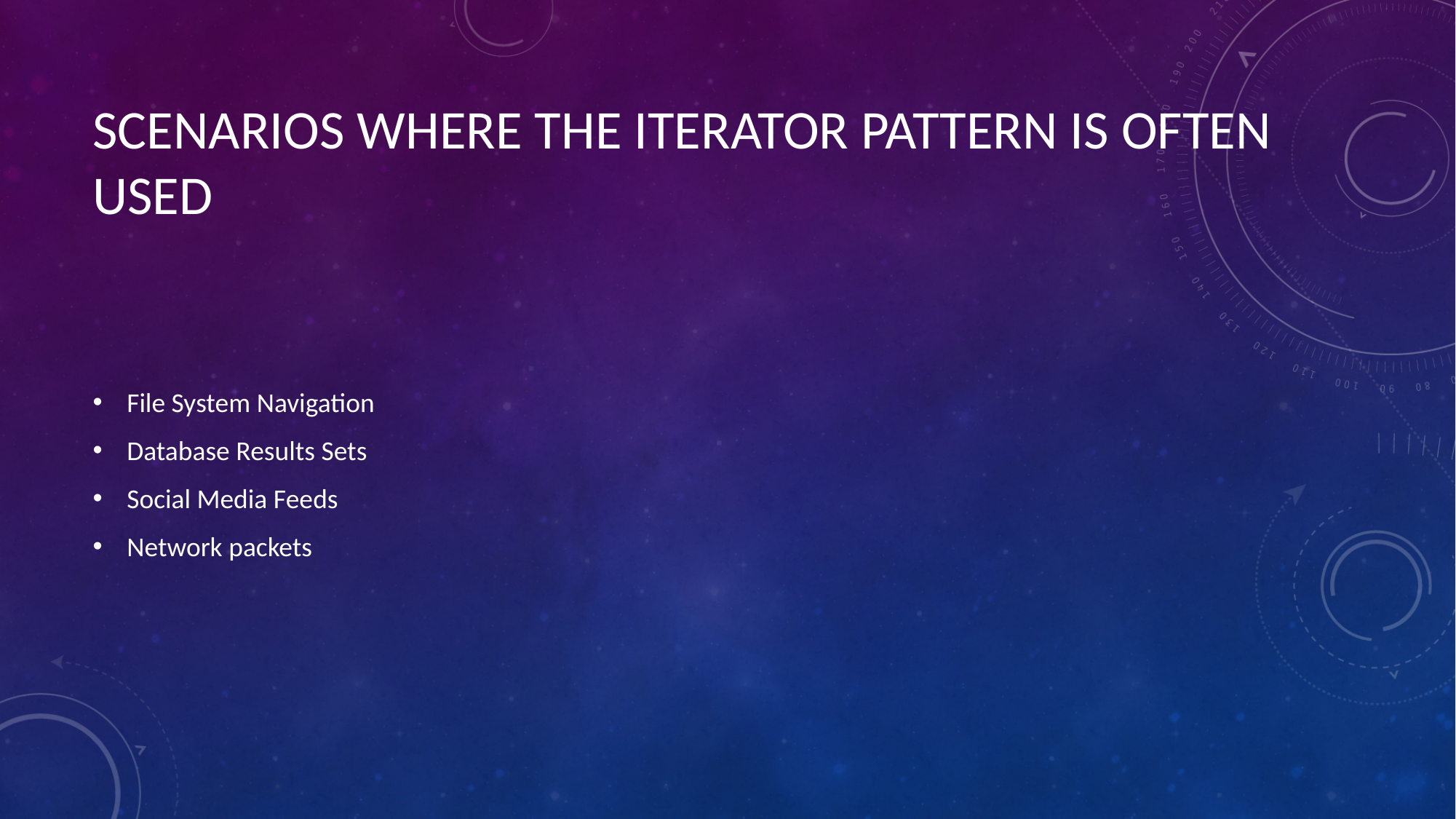

# Scenarios where The Iterator pattern is often Used
File System Navigation
Database Results Sets
Social Media Feeds
Network packets